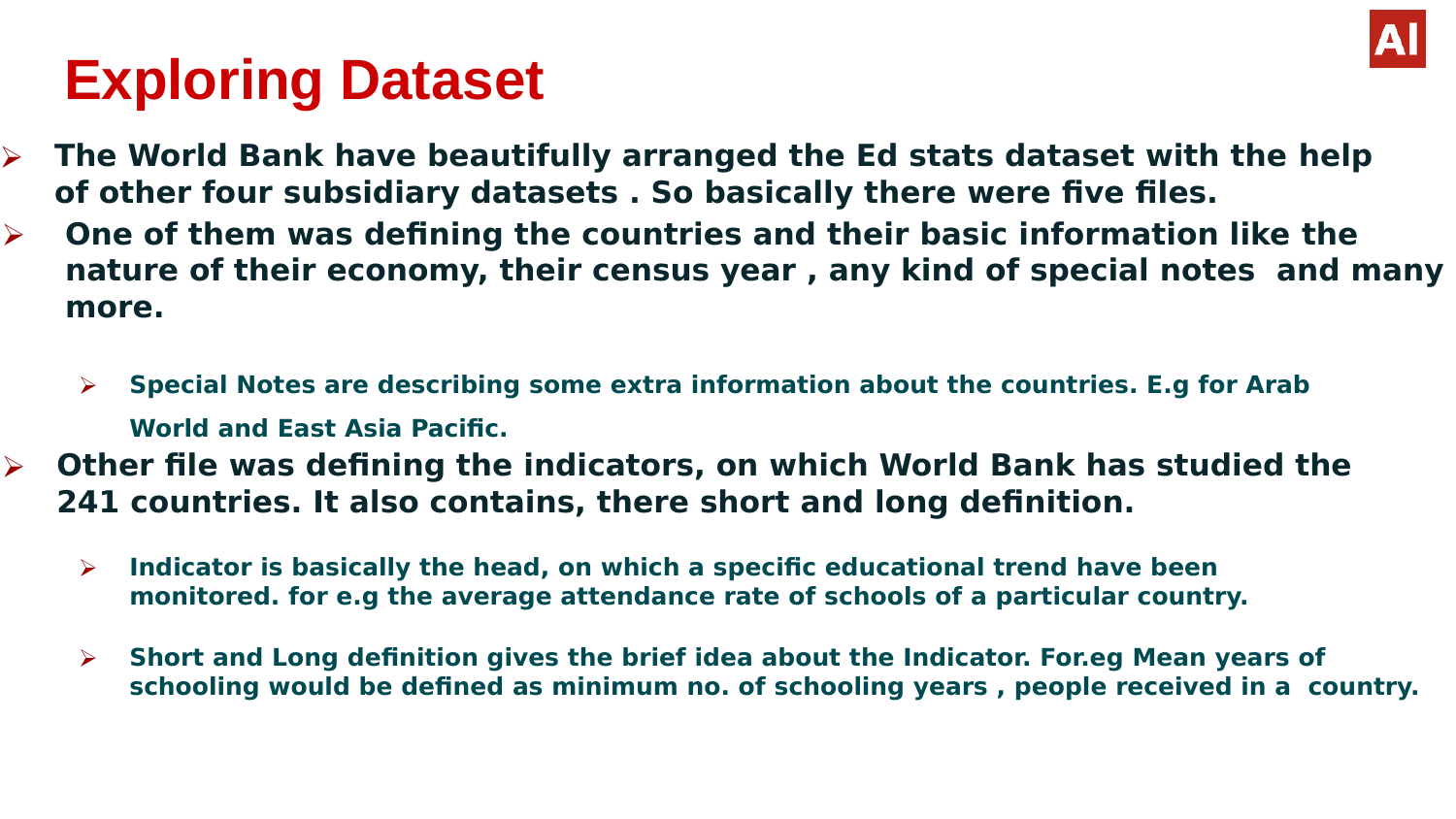

# Exploring Dataset
The World Bank have beautifully arranged the Ed stats dataset with the help of other four subsidiary datasets . So basically there were five files.
One of them was defining the countries and their basic information like the nature of their economy, their census year , any kind of special notes  and many more.
Special Notes are describing some extra information about the countries. E.g for Arab  World and East Asia Pacific.
Other file was defining the indicators, on which World Bank has studied the
241 countries. It also contains, there short and long definition.
Indicator is basically the head, on which a specific educational trend have been  monitored. for e.g the average attendance rate of schools of a particular country.

Short and Long definition gives the brief idea about the Indicator. For.eg Mean years of  schooling would be defined as minimum no. of schooling years , people received in a  country.